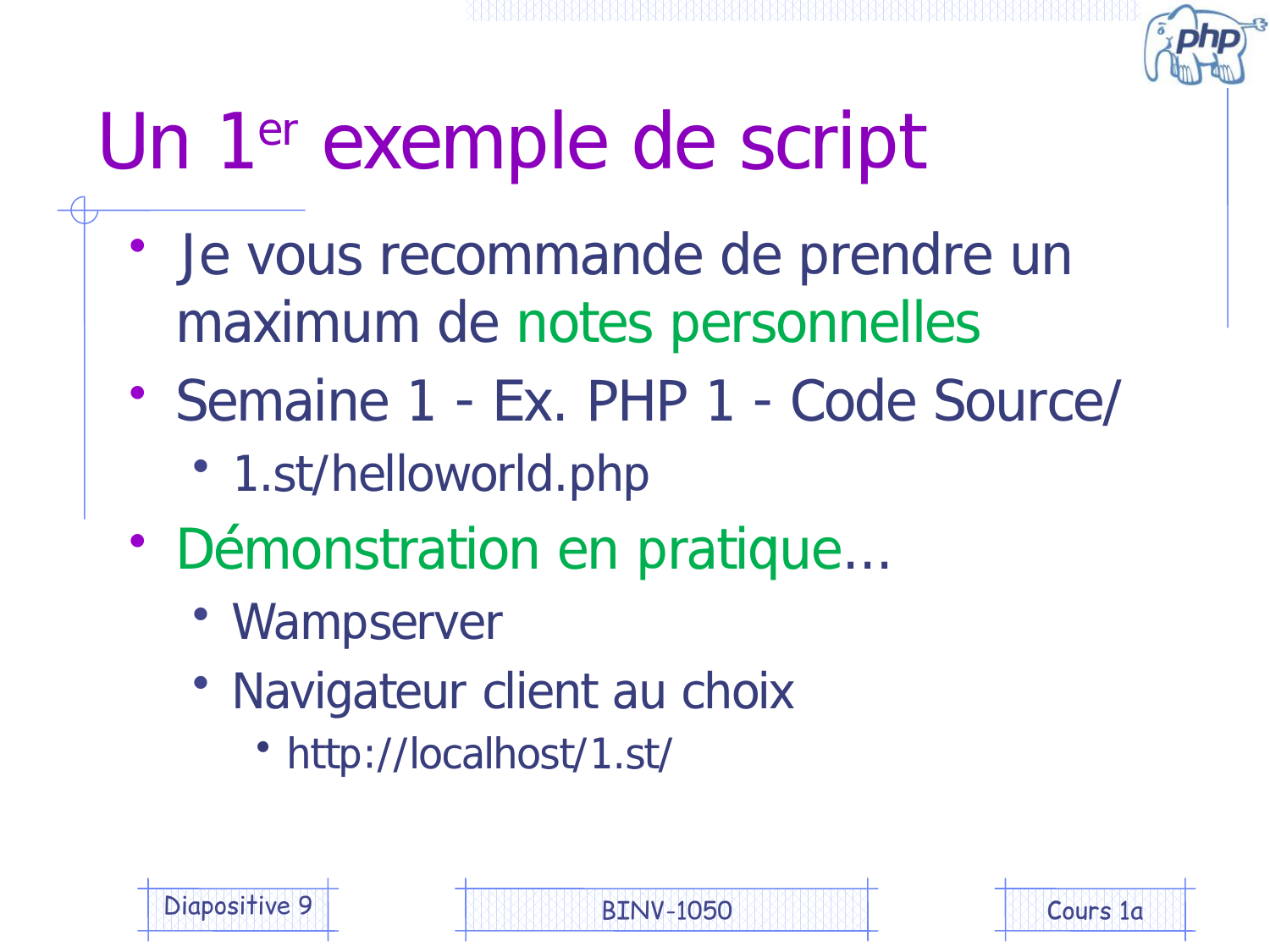

# Un 1er exemple de script
Je vous recommande de prendre un maximum de notes personnelles
Semaine 1 - Ex. PHP 1 - Code Source/
1.st/helloworld.php
Démonstration en pratique...
Wampserver
Navigateur client au choix
http://localhost/1.st/

Diapositive 9
BINV-1050
Cours 1a